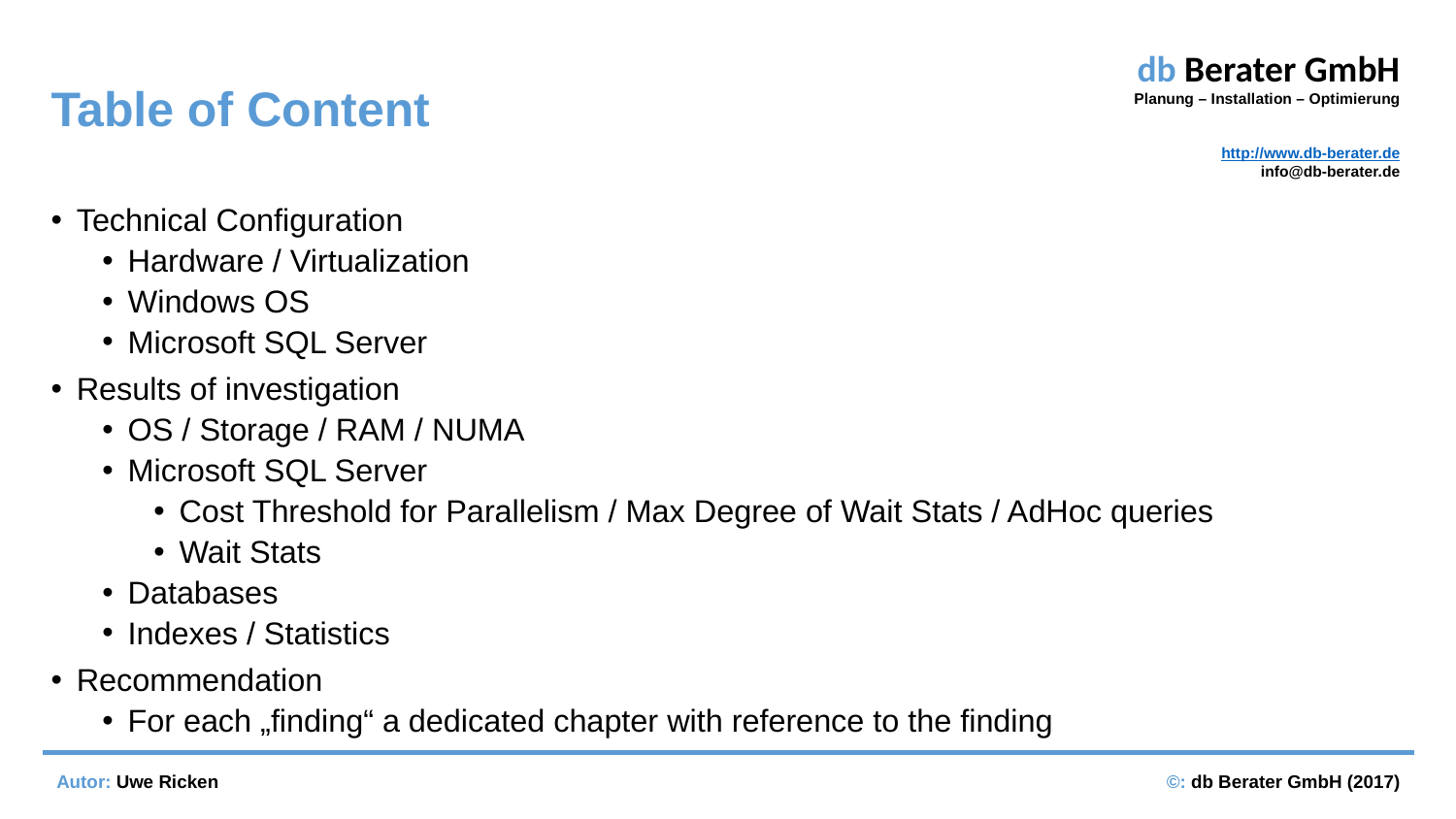

# Table of Content
Technical Configuration
Hardware / Virtualization
Windows OS
Microsoft SQL Server
Results of investigation
OS / Storage / RAM / NUMA
Microsoft SQL Server
Cost Threshold for Parallelism / Max Degree of Wait Stats / AdHoc queries
Wait Stats
Databases
Indexes / Statistics
Recommendation
For each „finding“ a dedicated chapter with reference to the finding